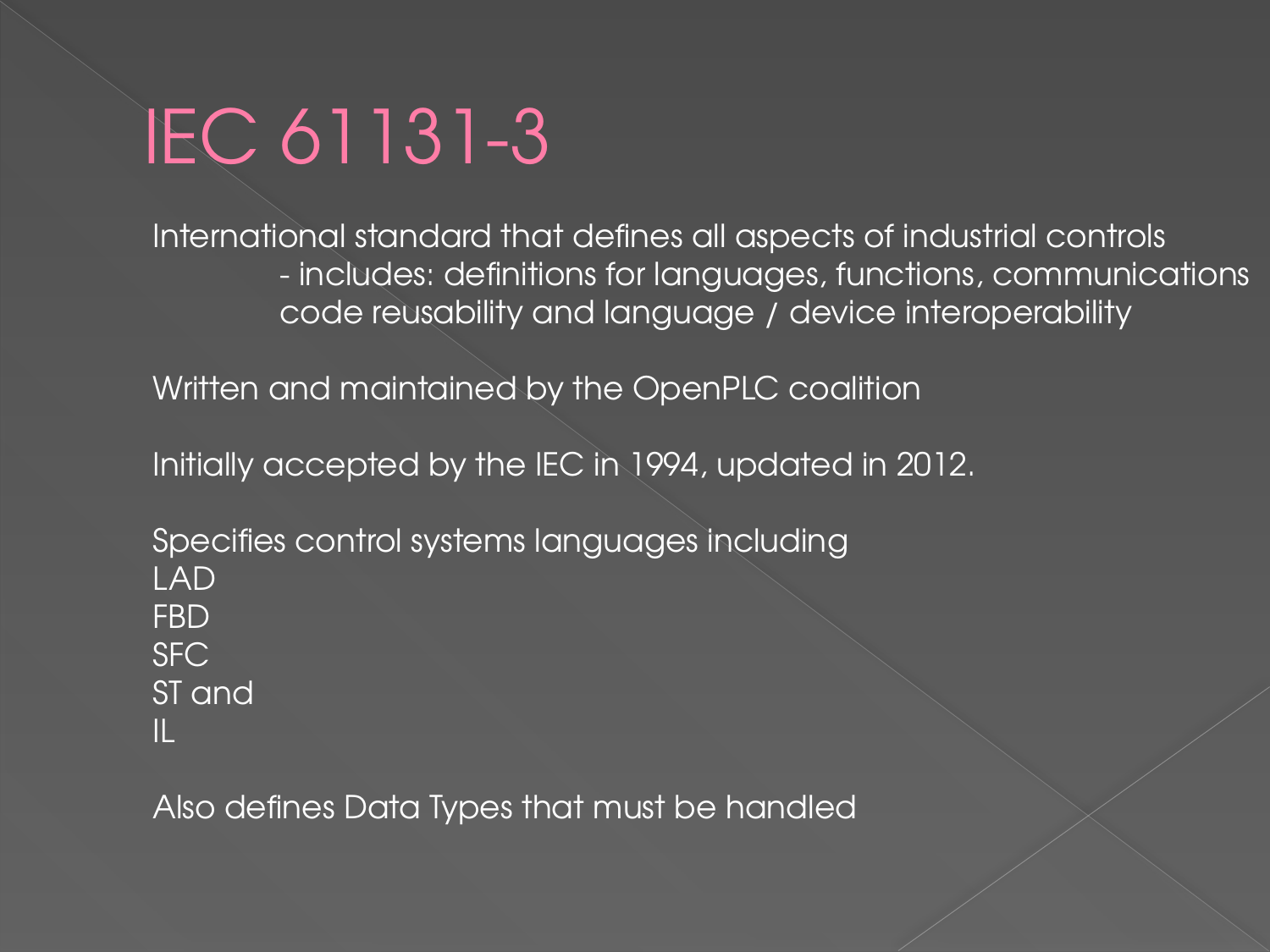

# IEC 61131-3
International standard that defines all aspects of industrial controls
	- includes: definitions for languages, functions, communications
	code reusability and language / device interoperability

Written and maintained by the OpenPLC coalition

Initially accepted by the IEC in 1994, updated in 2012.

Specifies control systems languages including
LAD
FBD
SFC
ST and
IL

Also defines Data Types that must be handled